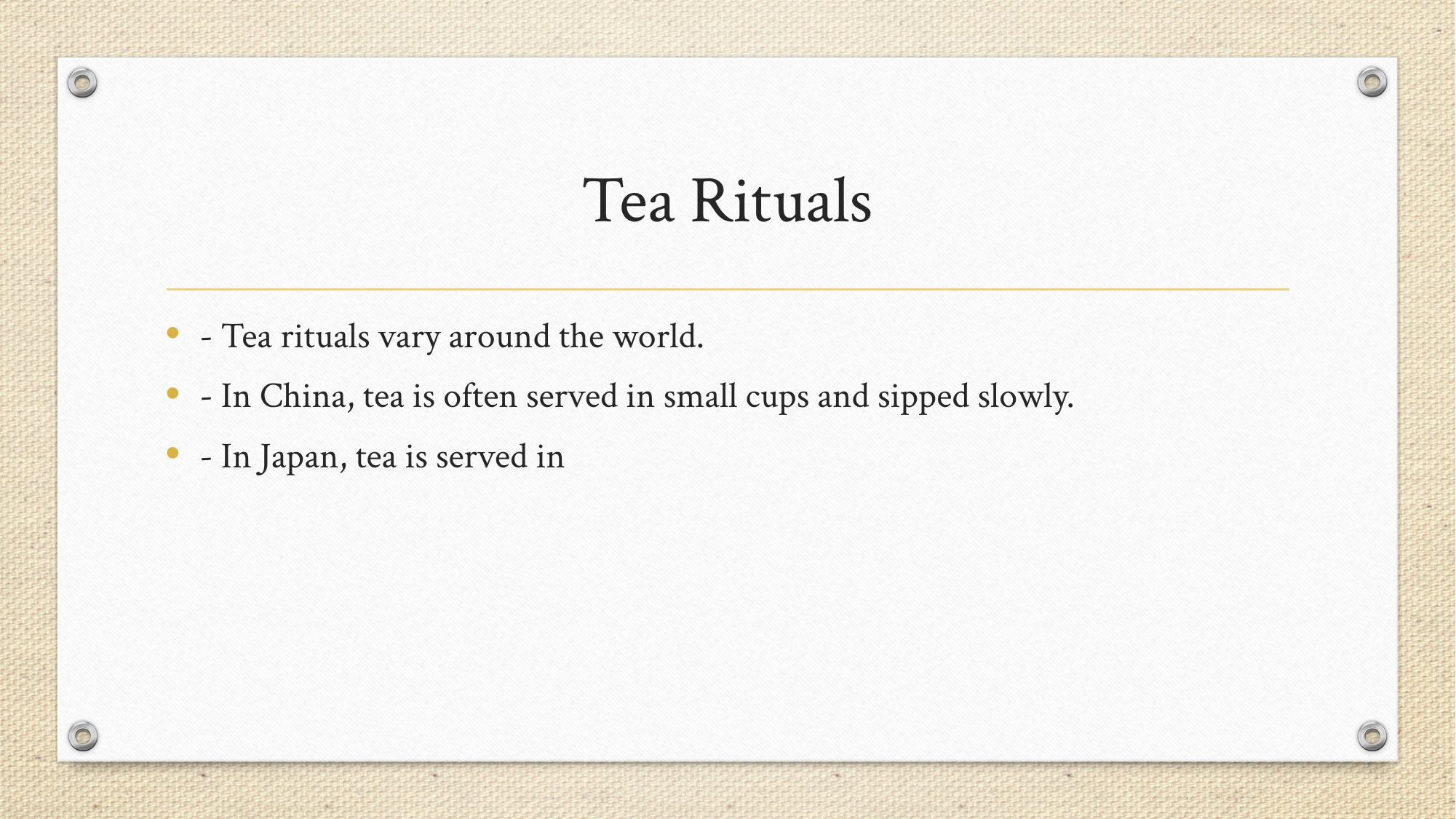

# Tea Rituals
- Tea rituals vary around the world.
- In China, tea is often served in small cups and sipped slowly.
- In Japan, tea is served in